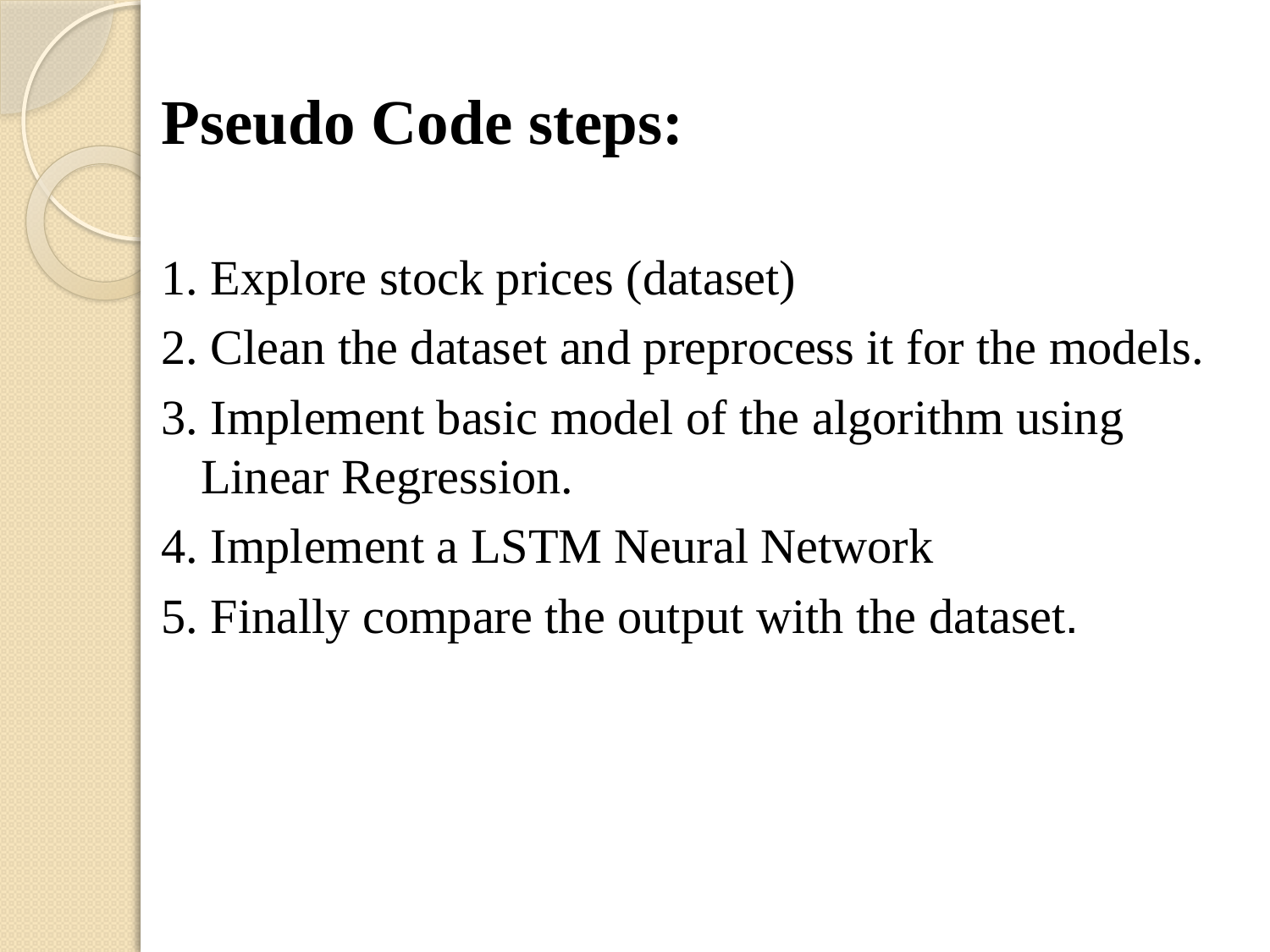

Pseudo Code steps:

1. Explore stock prices (dataset)
2. Clean the dataset and preprocess it for the models.
3. Implement basic model of the algorithm using Linear Regression.
4. Implement a LSTM Neural Network
5. Finally compare the output with the dataset.